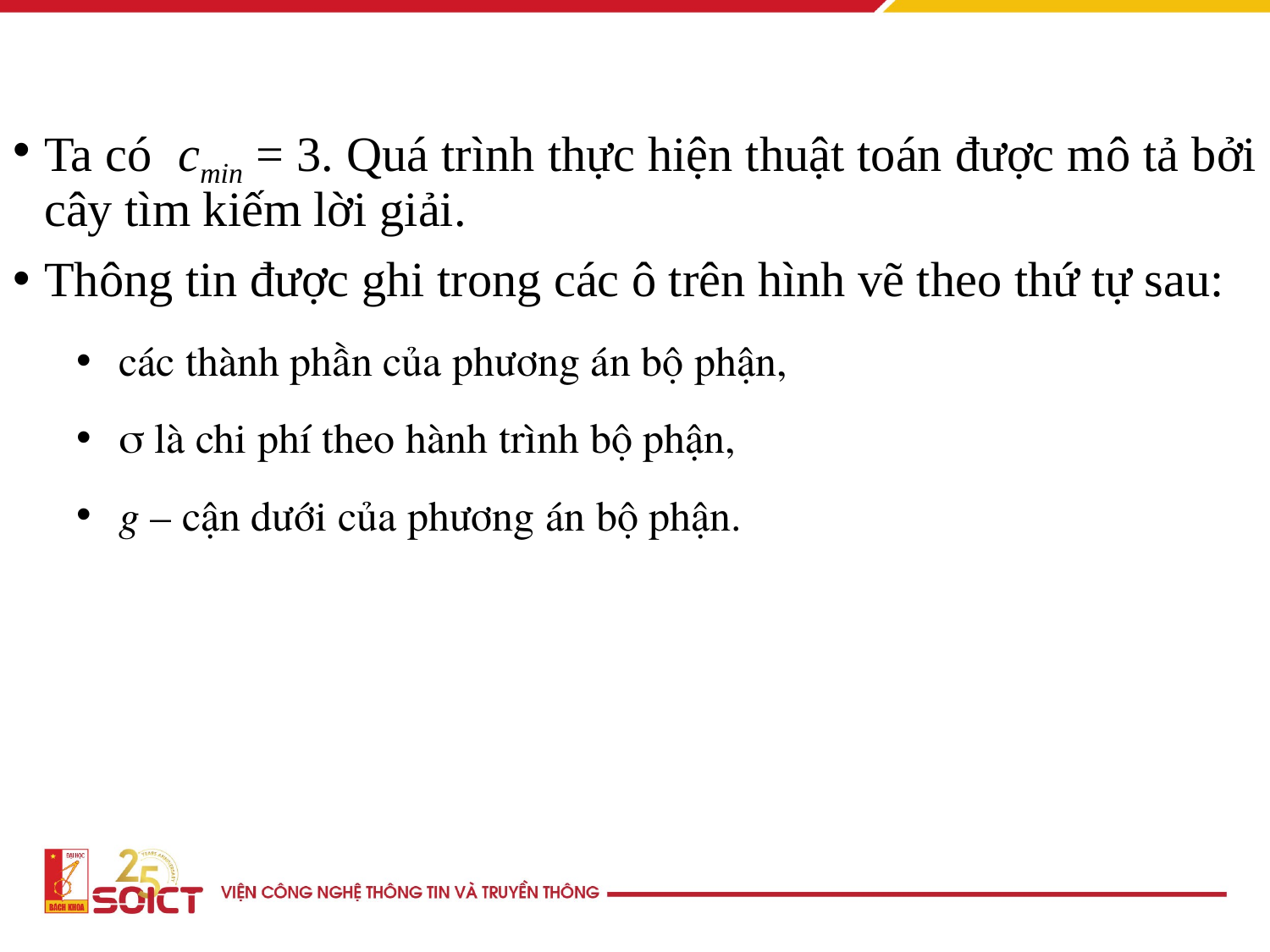

Ta có  cmin = 3. Quá trình thực hiện thuật toán được mô tả bởi cây tìm kiếm lời giải.
Thông tin được ghi trong các ô trên hình vẽ theo thứ tự sau:
 các thành phần của phương án bộ phận,
 σ là chi phí theo hành trình bộ phận,
 g – cận dưới của phương án bộ phận.